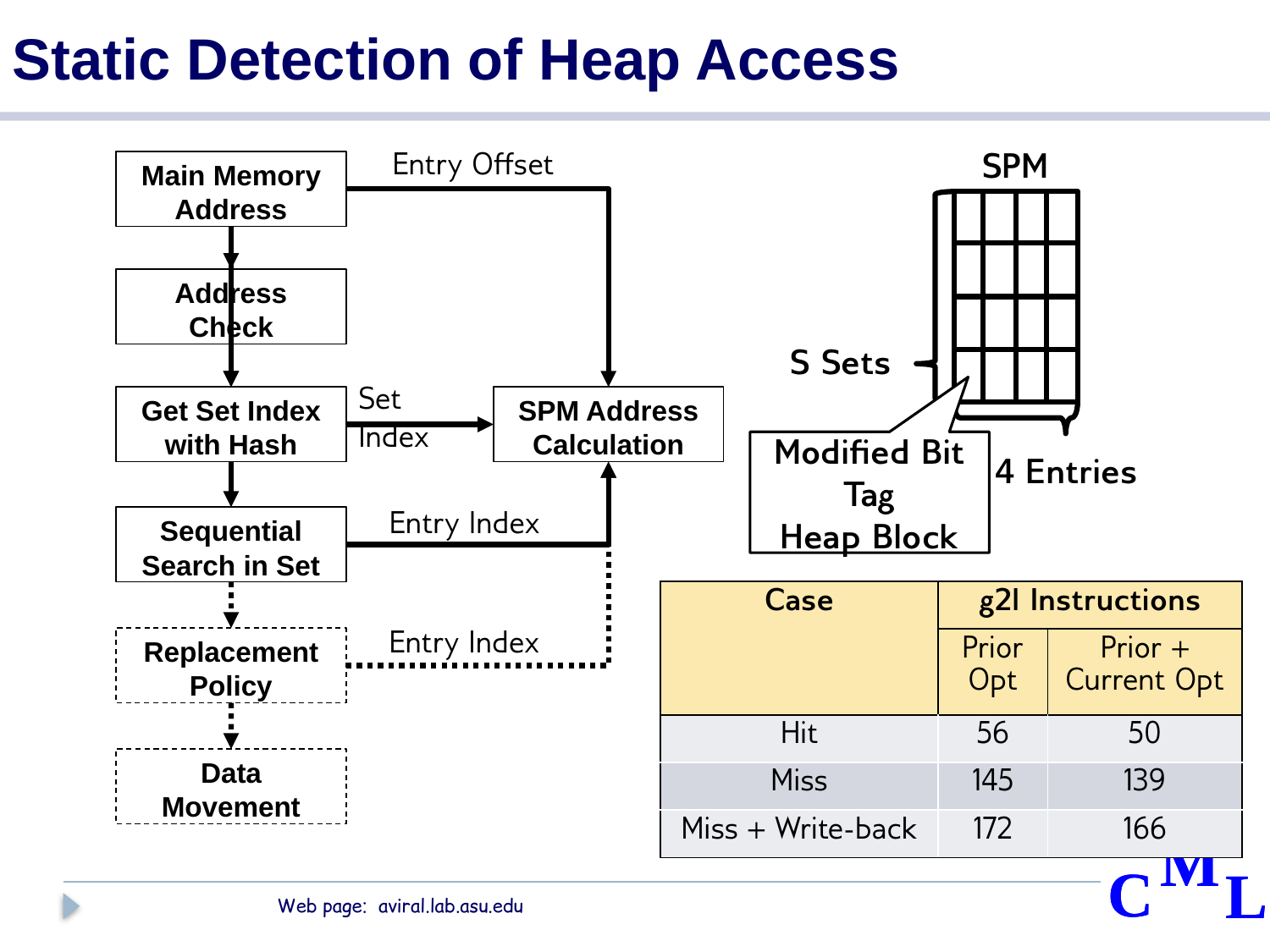

# Static Detection of Heap Access
SPM

S Sets

Modified Bit
Tag
Heap Block
4 Entries
Entry Offset
Main Memory Address
Address Check
Set Index
Get Set Index
with Hash
SPM Address
Calculation
Entry Index
Sequential
Search in Set
| Case | g2l Instructions |  |
| --- | --- | --- |
|  | Prior Opt | Prior + Current Opt |
| Hit | 56 | 50 |
| Miss | 145 | 139 |
| Miss + Write-back | 172 | 166 |
Entry Index
Replacement Policy
Data Movement